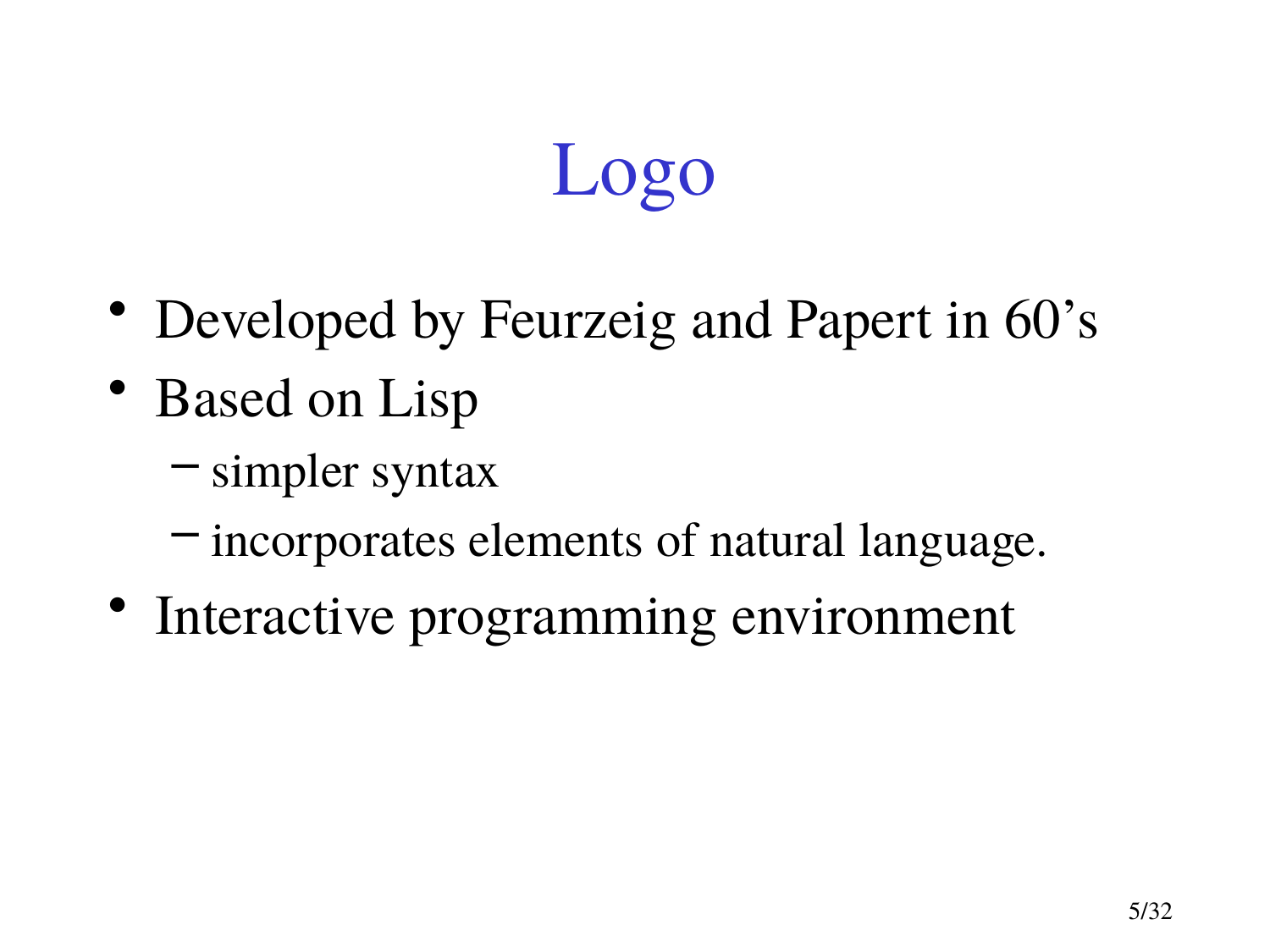

# Logo
Developed by Feurzeig and Papert in 60’s
Based on Lisp
simpler syntax
incorporates elements of natural language.
Interactive programming environment